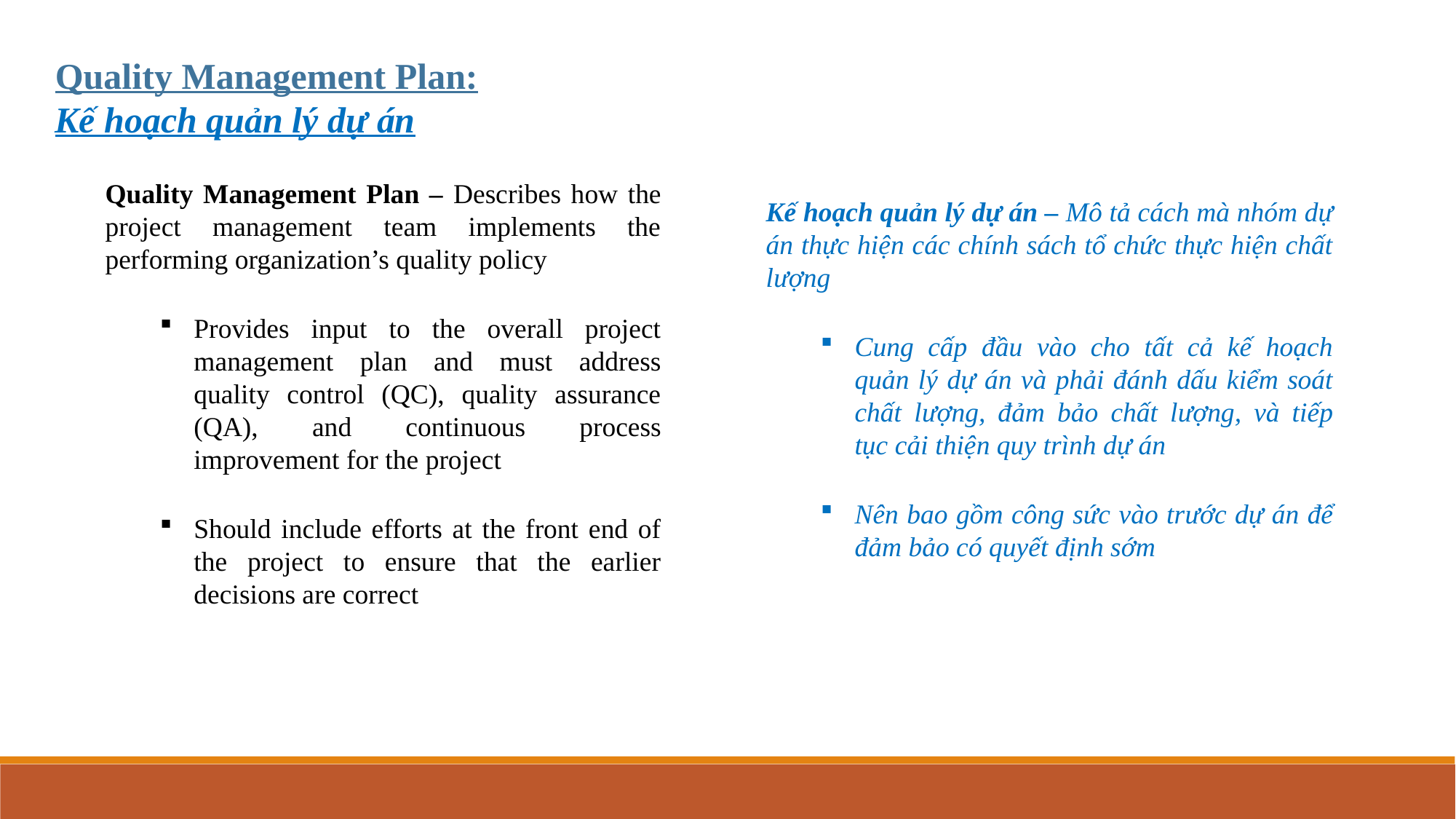

Quality Management Plan:
Kế hoạch quản lý dự án

Quality Management Plan – Describes how the project management team implements the performing organization’s quality policy
Provides input to the overall project management plan and must address quality control (QC), quality assurance (QA), and continuous process improvement for the project
Should include efforts at the front end of the project to ensure that the earlier decisions are correct
Kế hoạch quản lý dự án – Mô tả cách mà nhóm dự án thực hiện các chính sách tổ chức thực hiện chất lượng
Cung cấp đầu vào cho tất cả kế hoạch quản lý dự án và phải đánh dấu kiểm soát chất lượng, đảm bảo chất lượng, và tiếp tục cải thiện quy trình dự án
Nên bao gồm công sức vào trước dự án để đảm bảo có quyết định sớm